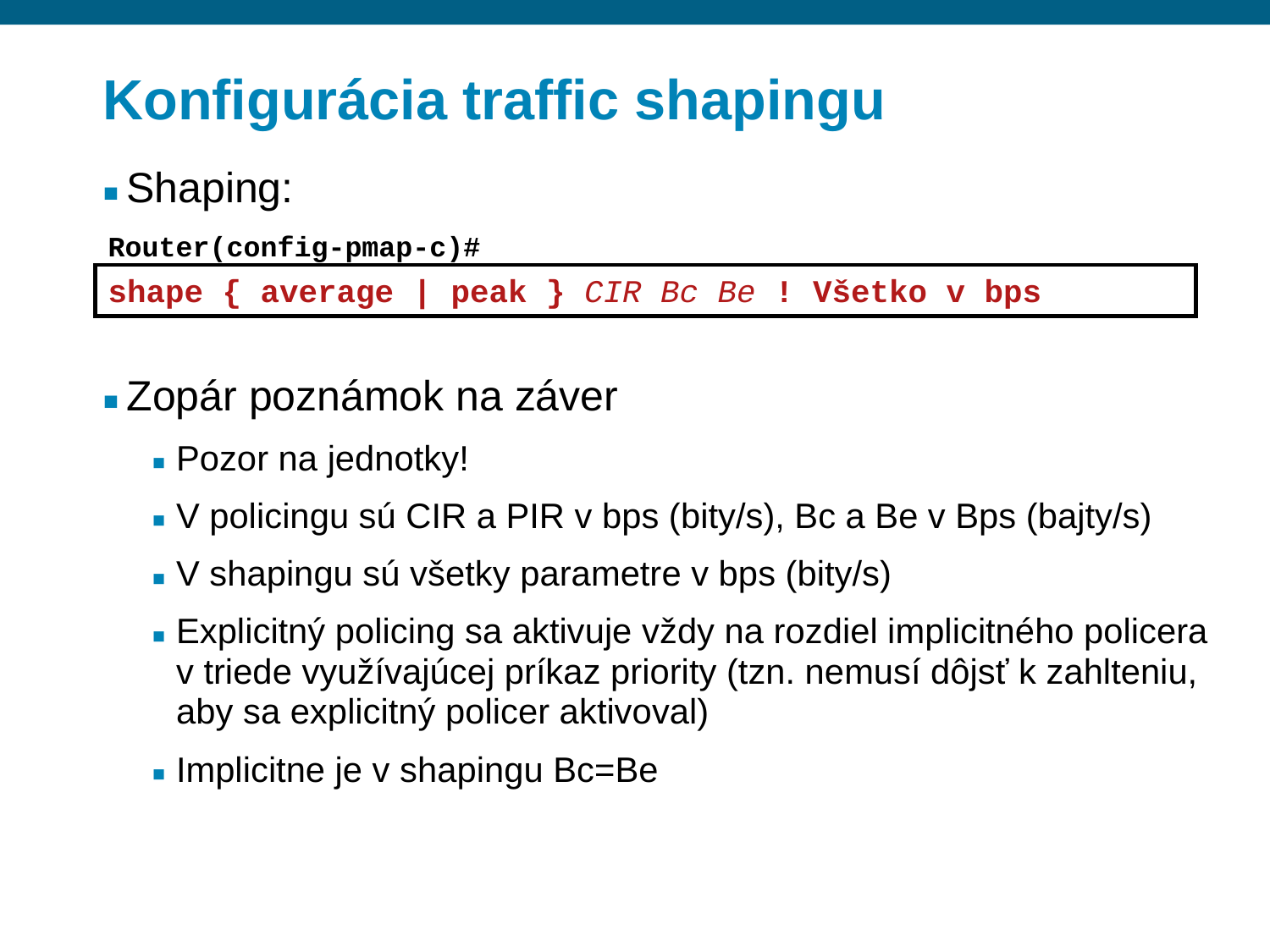

# Konfigurácia traffic shapingu
Shaping:

Zopár poznámok na záver
Pozor na jednotky!
V policingu sú CIR a PIR v bps (bity/s), Bc a Be v Bps (bajty/s)
V shapingu sú všetky parametre v bps (bity/s)
Explicitný policing sa aktivuje vždy na rozdiel implicitného policera v triede využívajúcej príkaz priority (tzn. nemusí dôjsť k zahlteniu, aby sa explicitný policer aktivoval)
Implicitne je v shapingu Bc=Be
Router(config-pmap-c)#
shape { average | peak } CIR Bc Be ! Všetko v bps